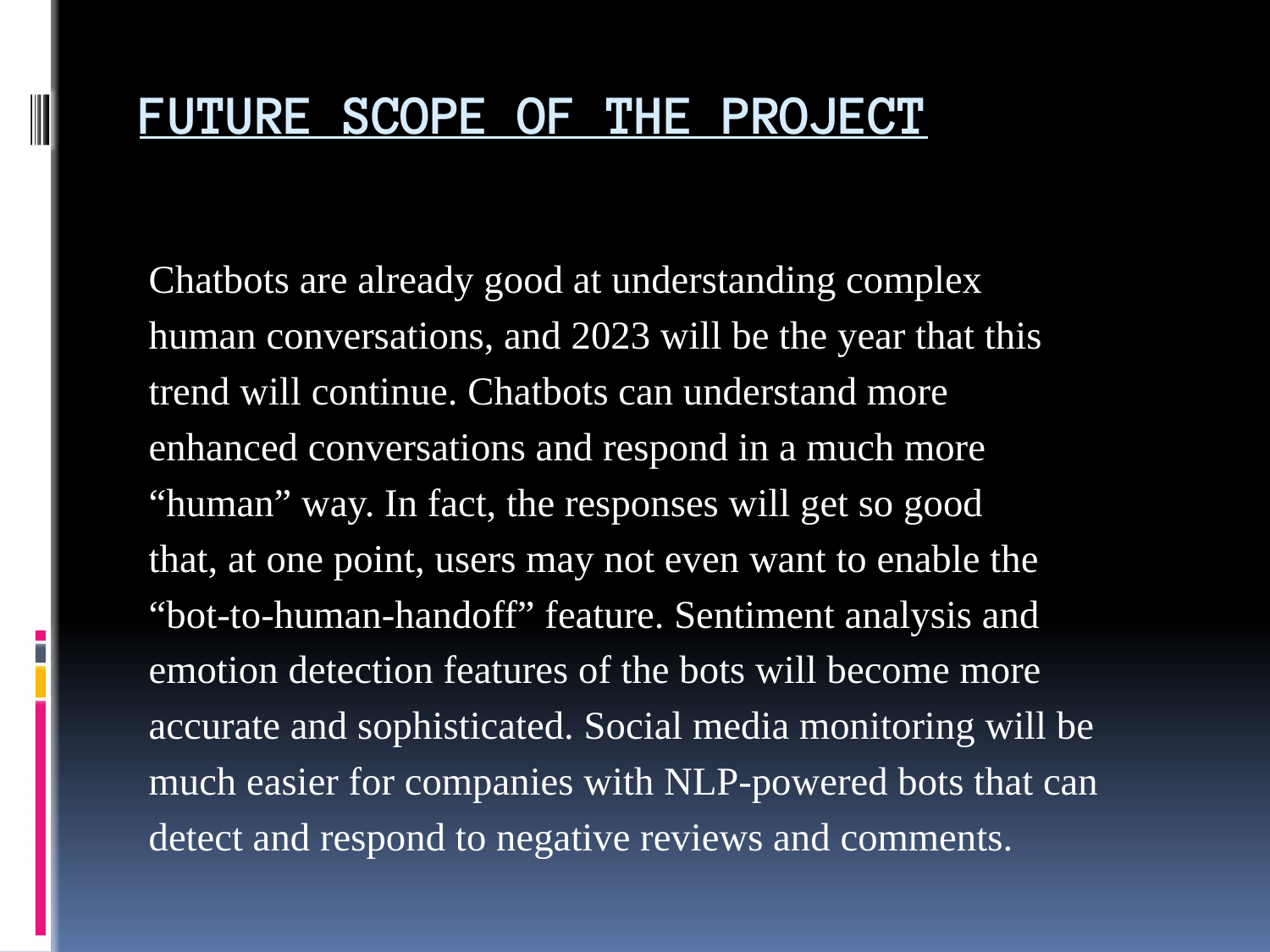

# FUTURE SCOPE OF THE PROJECT
Chatbots are already good at understanding complex
human conversations, and 2023 will be the year that this
trend will continue. Chatbots can understand more
enhanced conversations and respond in a much more
“human” way. In fact, the responses will get so good
that, at one point, users may not even want to enable the
“bot-to-human-handoff” feature. Sentiment analysis and
emotion detection features of the bots will become more
accurate and sophisticated. Social media monitoring will be
much easier for companies with NLP-powered bots that can
detect and respond to negative reviews and comments.